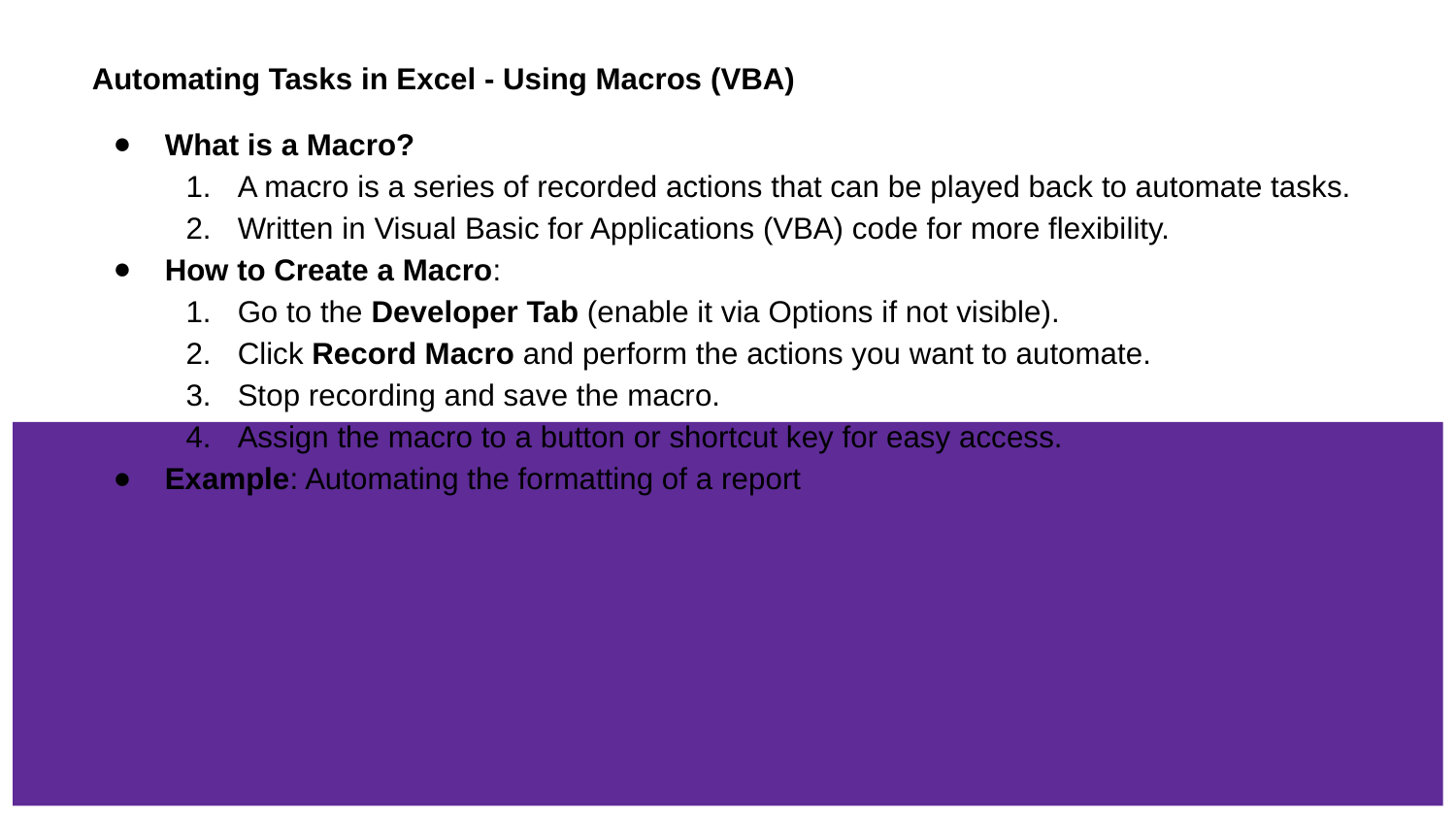

# Automating Tasks in Excel - Using Macros (VBA)
What is a Macro?
A macro is a series of recorded actions that can be played back to automate tasks.
Written in Visual Basic for Applications (VBA) code for more flexibility.
How to Create a Macro:
Go to the Developer Tab (enable it via Options if not visible).
Click Record Macro and perform the actions you want to automate.
Stop recording and save the macro.
Assign the macro to a button or shortcut key for easy access.
Example: Automating the formatting of a report